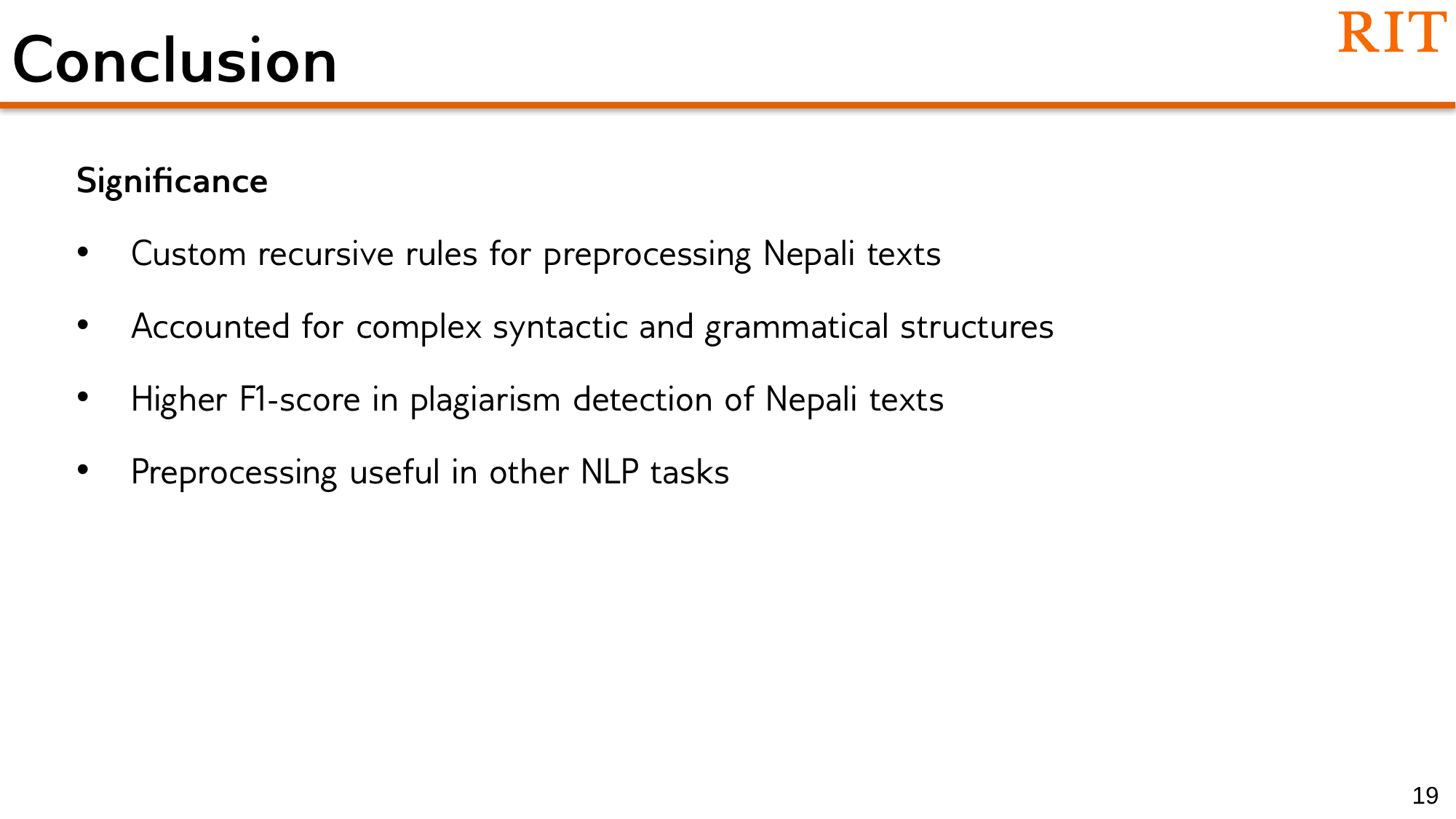

# Conclusion
Significance
Custom recursive rules for preprocessing Nepali texts
Accounted for complex syntactic and grammatical structures
Higher F1-score in plagiarism detection of Nepali texts
Preprocessing useful in other NLP tasks